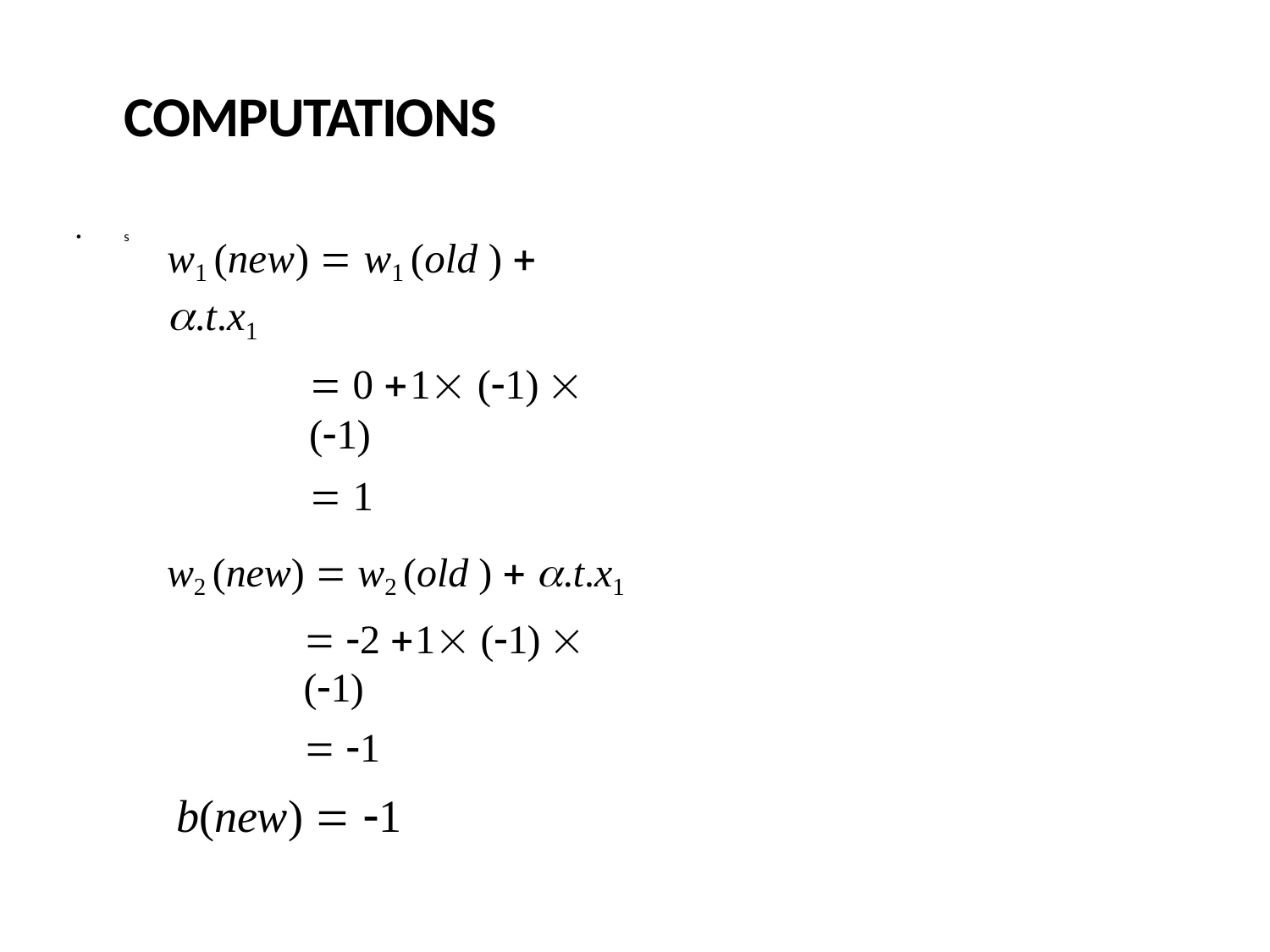

# COMPUTATIONS
w1 (new) = w1 (old ) + α.t.x1
= 0 +1× (−1) × (−1)
= 1
w2 (new) = w2 (old ) + α.t.x1
= −2 +1× (−1) × (−1)
= −1
b(new) = −1
•
s